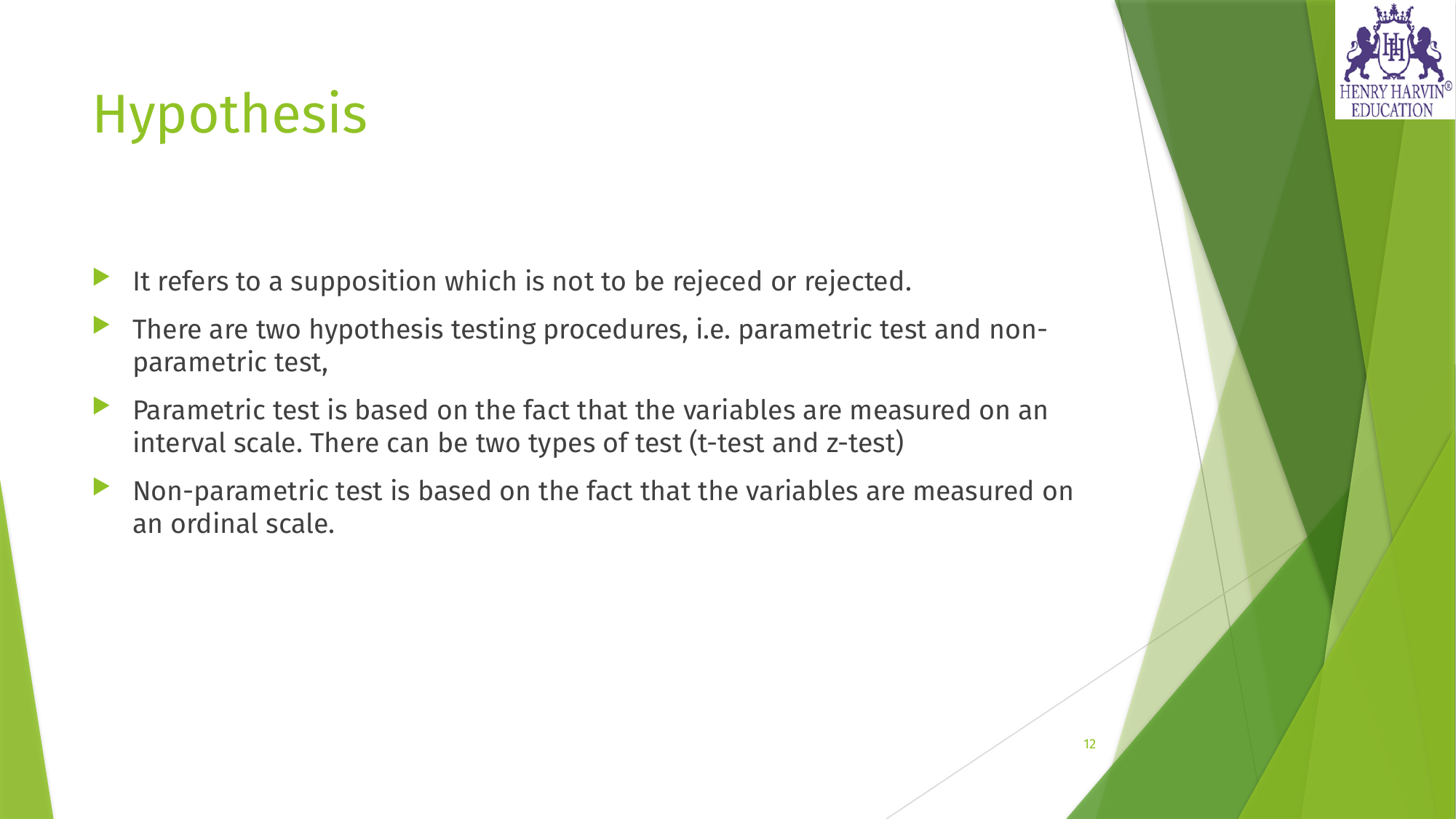

# Hypothesis
It refers to a supposition which is not to be rejeced or rejected.
There are two hypothesis testing procedures, i.e. parametric test and non-parametric test,
Parametric test is based on the fact that the variables are measured on an interval scale. There can be two types of test (t-test and z-test)
Non-parametric test is based on the fact that the variables are measured on an ordinal scale.
12